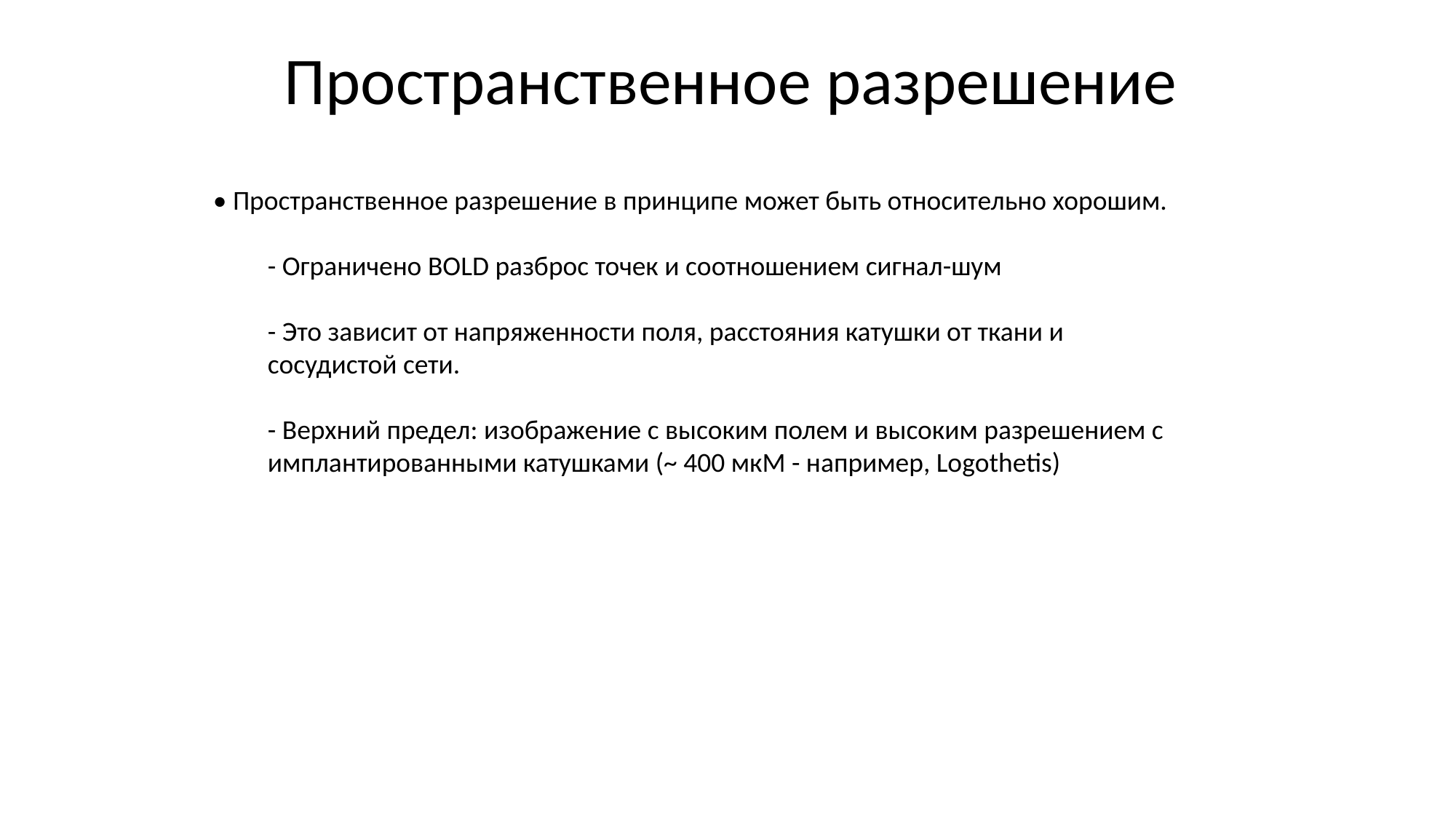

# Пространственное разрешение
• Пространственное разрешение в принципе может быть относительно хорошим.

- Ограничено BOLD разброс точек и соотношением сигнал-шум

- Это зависит от напряженности поля, расстояния катушки от ткани и сосудистой сети.

- Верхний предел: изображение с высоким полем и высоким разрешением с имплантированными катушками (~ 400 мкМ - например, Logothetis)